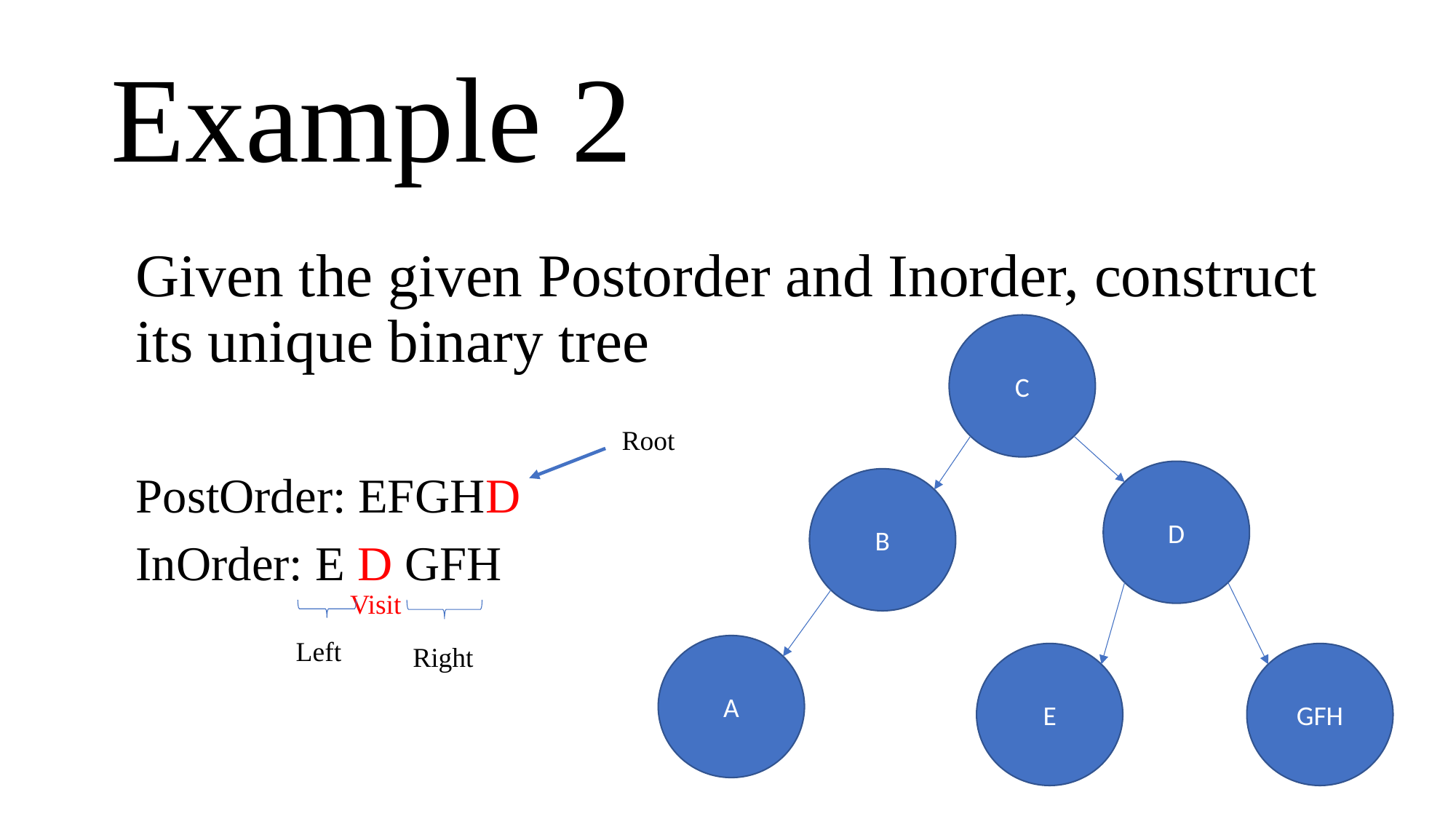

# Example 2
Given the given Postorder and Inorder, construct its unique binary tree

PostOrder: EFGHD
InOrder: E D GFH
C
Root
D
B

Visit

Left
Right
A
E
GFH